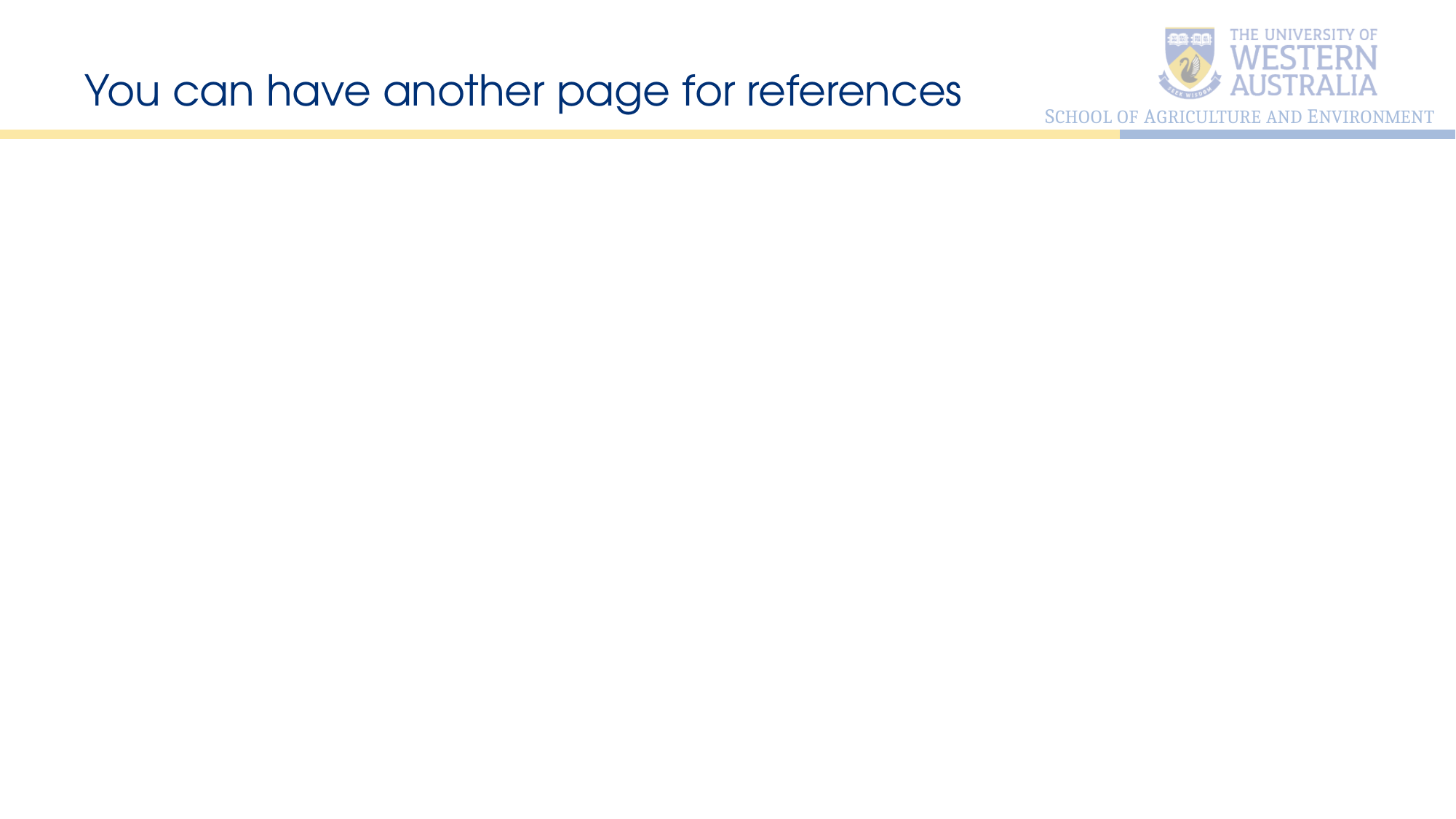

# You can have another page for references